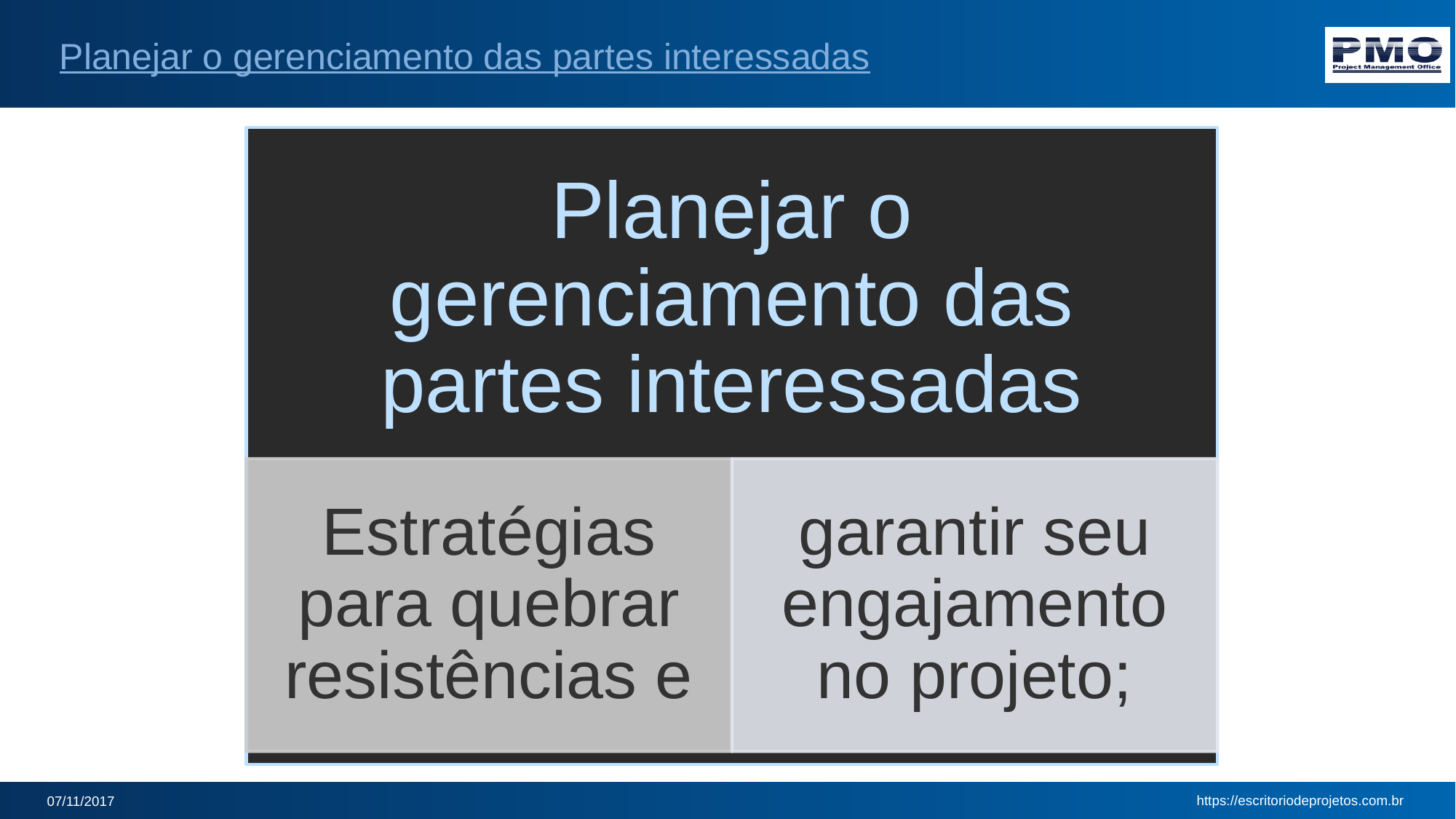

# Planejar o gerenciamento das partes interessadas
Planejar o gerenciamento das partes interessadas
Estratégias para quebrar resistências e
garantir seu engajamento no projeto;